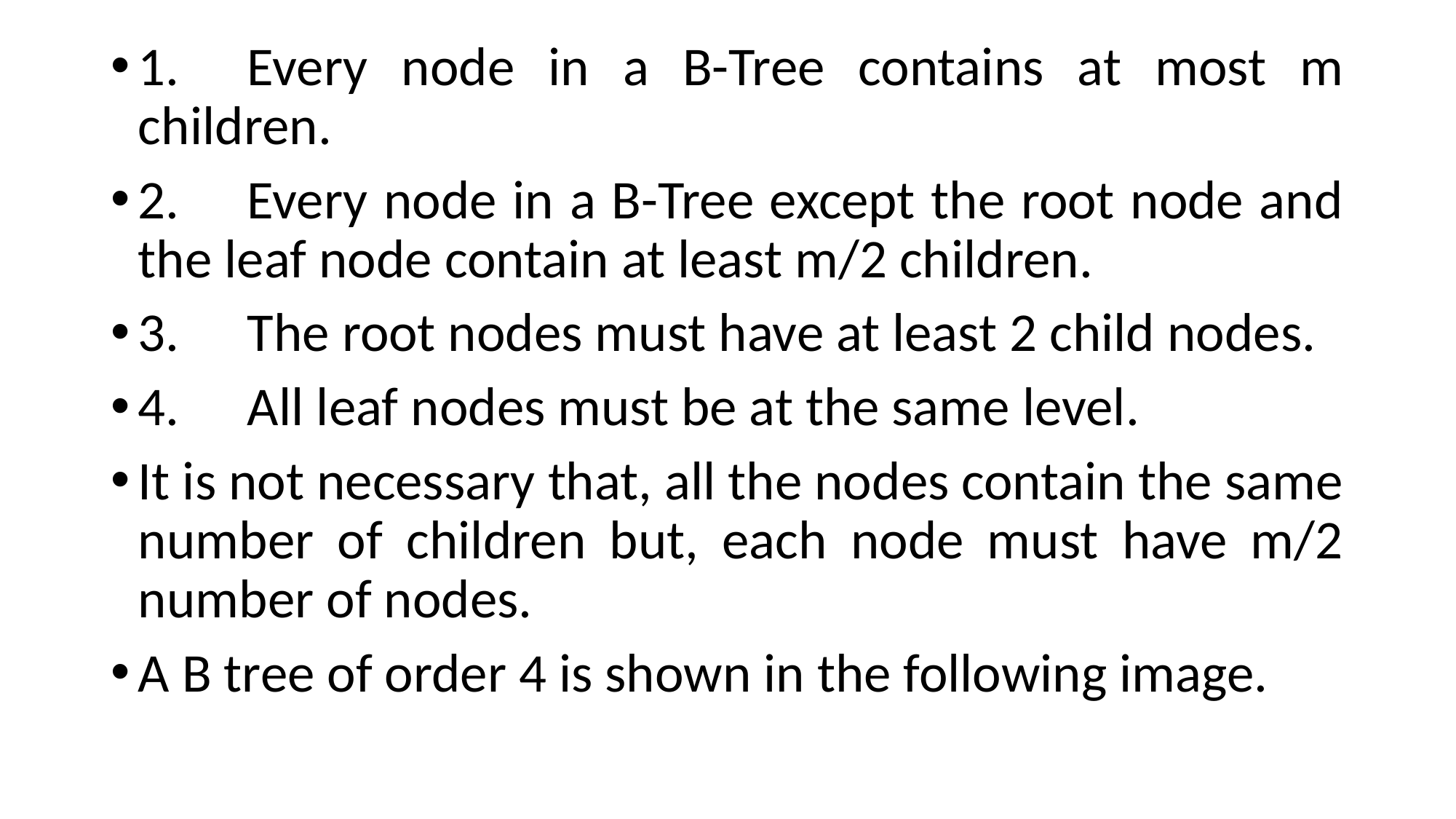

1.	Every node in a B-Tree contains at most m children.
2.	Every node in a B-Tree except the root node and the leaf node contain at least m/2 children.
3.	The root nodes must have at least 2 child nodes.
4.	All leaf nodes must be at the same level.
It is not necessary that, all the nodes contain the same number of children but, each node must have m/2 number of nodes.
A B tree of order 4 is shown in the following image.